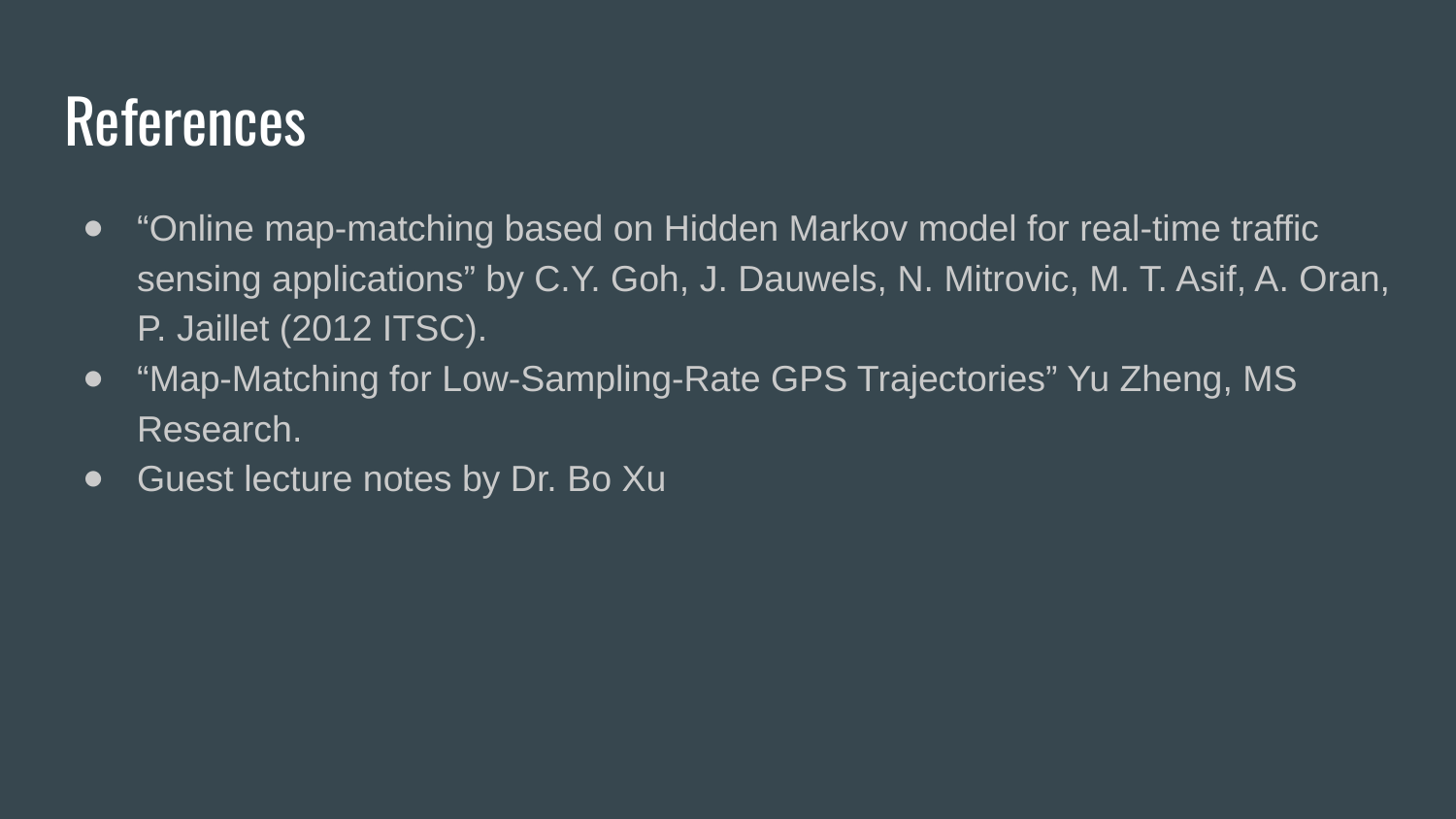

# References
“Online map-matching based on Hidden Markov model for real-time traffic sensing applications” by C.Y. Goh, J. Dauwels, N. Mitrovic, M. T. Asif, A. Oran, P. Jaillet (2012 ITSC).
“Map-Matching for Low-Sampling-Rate GPS Trajectories” Yu Zheng, MS Research.
Guest lecture notes by Dr. Bo Xu